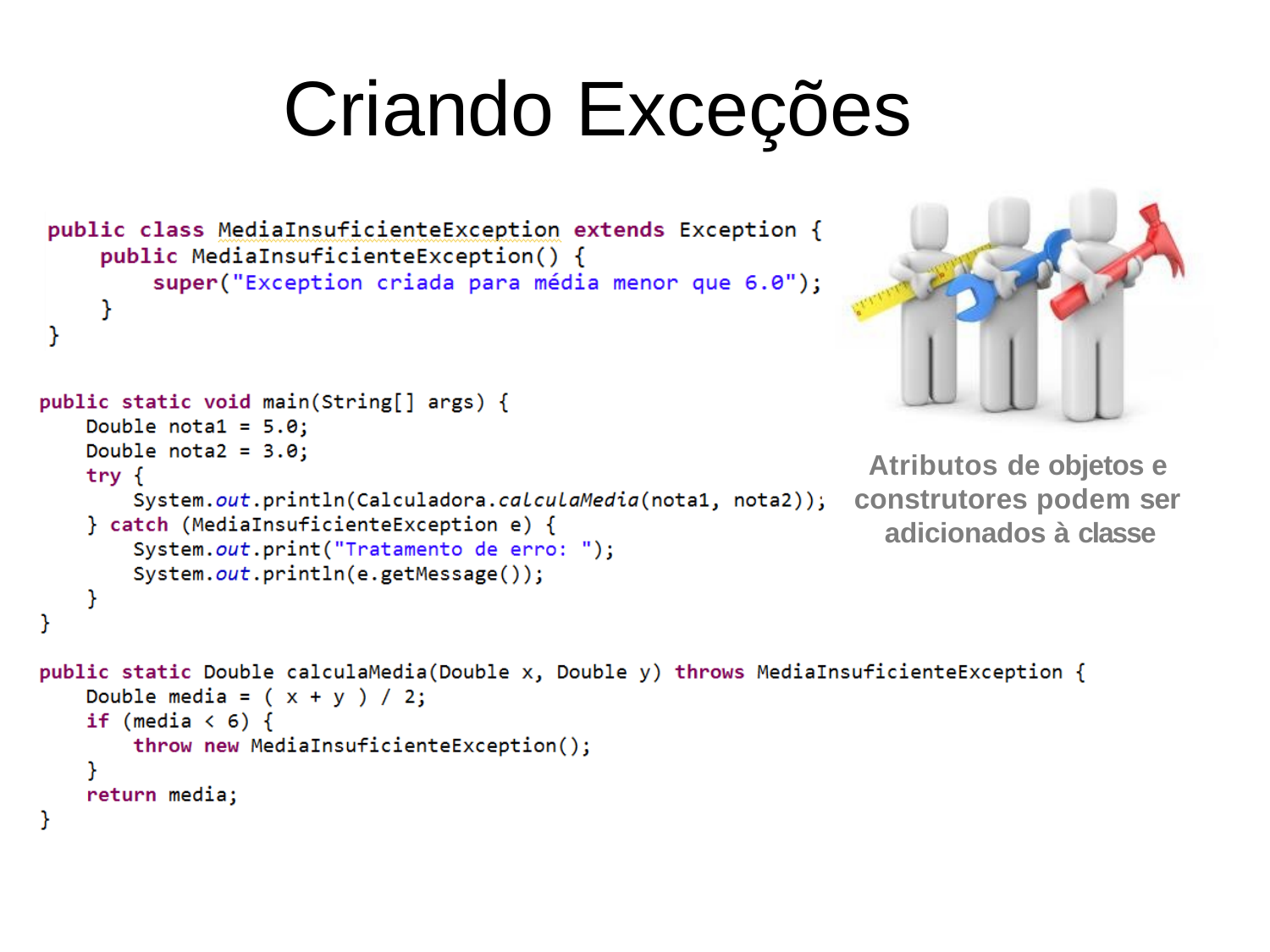

# Criando Exceções

Atributos de objetos e  construtores podem ser  adicionados à classe